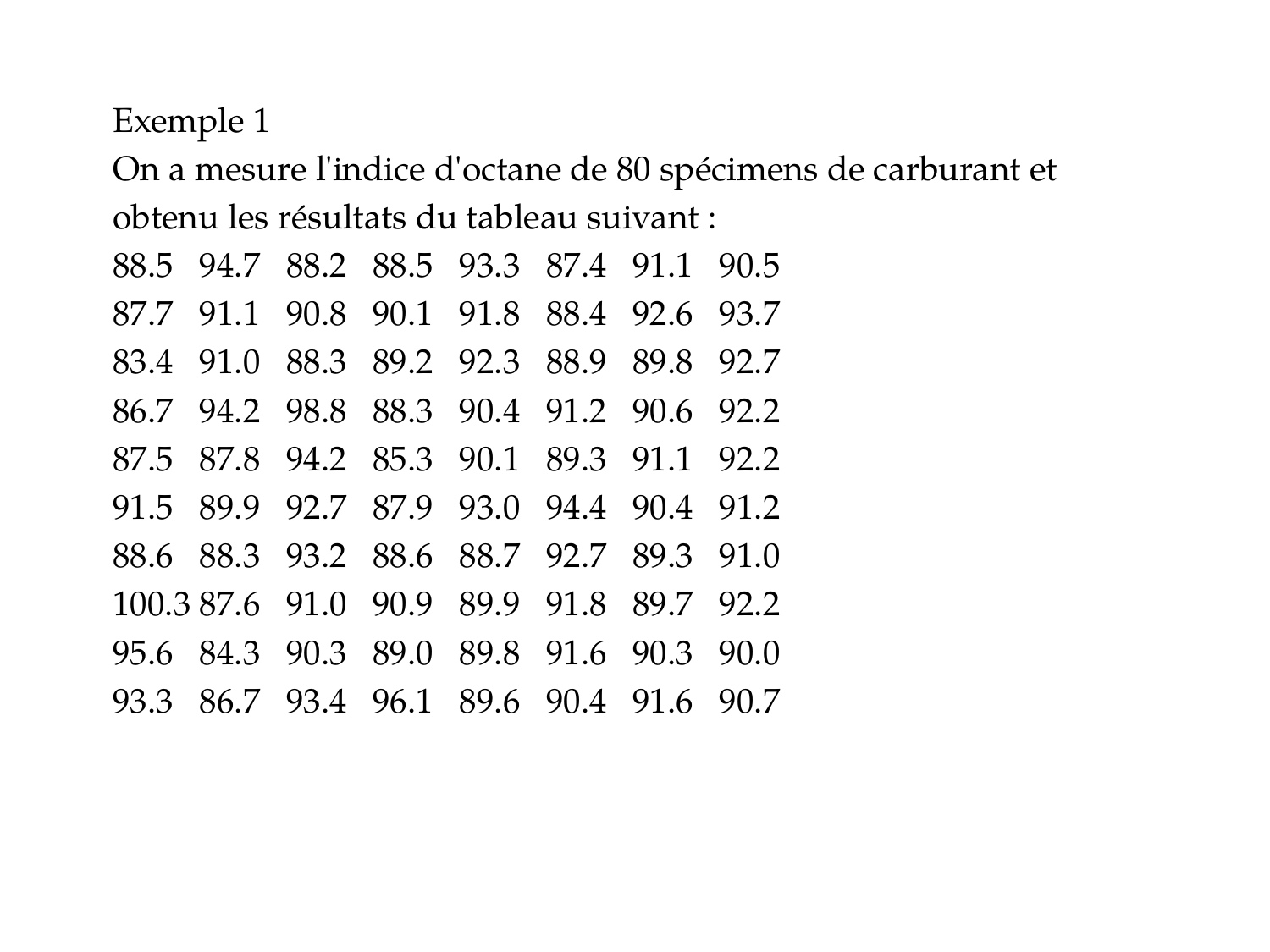

Exemple 1
On a mesure l'indice d'octane de 80 spécimens de carburant et
obtenu les résultats du tableau suivant :
88.5   94.7   88.2   88.5   93.3   87.4   91.1   90.5
87.7   91.1   90.8   90.1   91.8   88.4   92.6   93.7
83.4   91.0   88.3   89.2   92.3   88.9   89.8   92.7
86.7   94.2   98.8   88.3   90.4   91.2   90.6   92.2
87.5   87.8   94.2   85.3   90.1   89.3   91.1   92.2
91.5   89.9   92.7   87.9   93.0   94.4   90.4   91.2
88.6   88.3   93.2   88.6   88.7   92.7   89.3   91.0
100.3 87.6   91.0   90.9   89.9   91.8   89.7   92.2
95.6   84.3   90.3   89.0   89.8   91.6   90.3   90.0
93.3   86.7   93.4   96.1   89.6   90.4   91.6   90.7